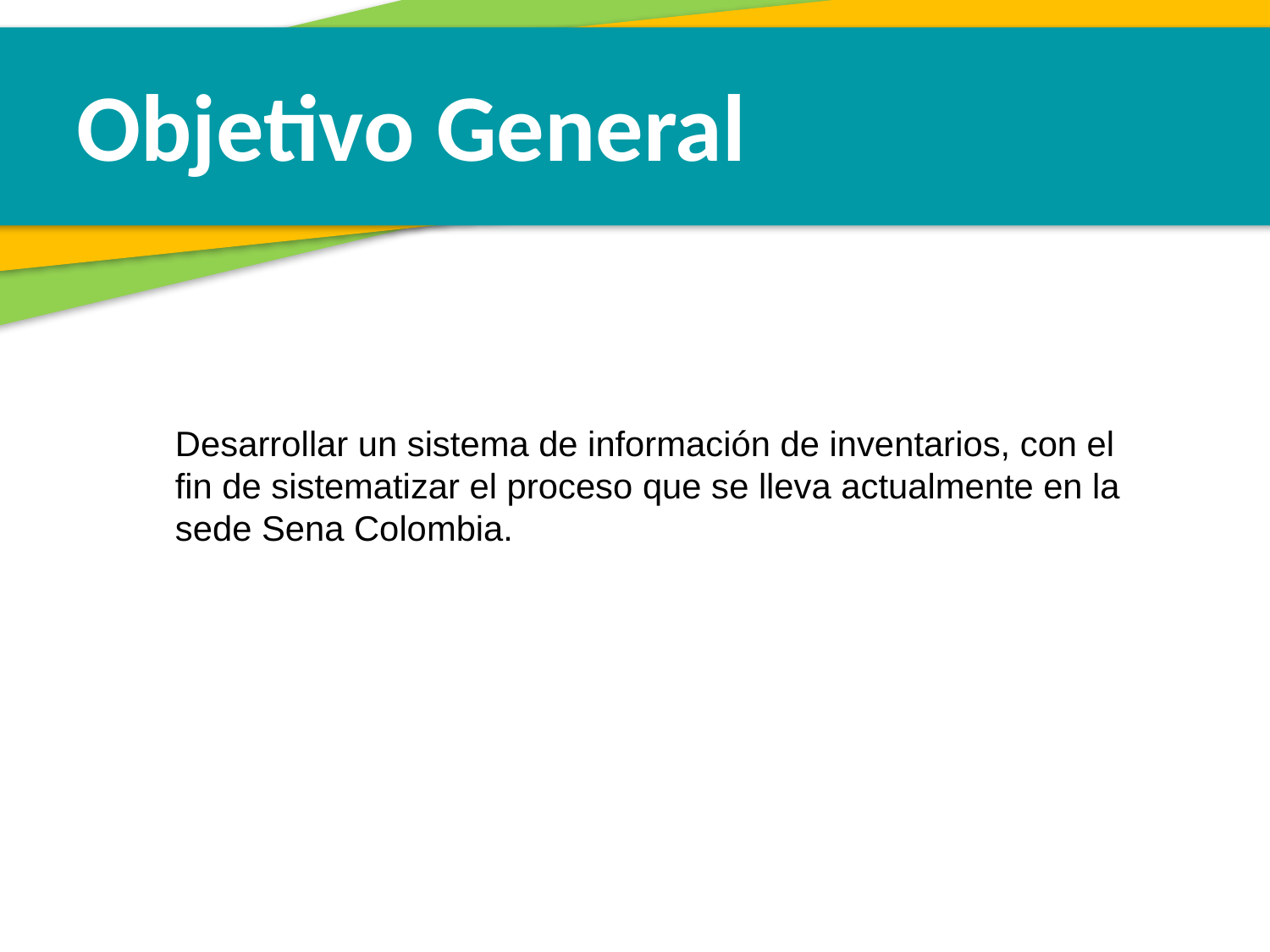

Objetivo General

Desarrollar un sistema de información de inventarios, con el fin de sistematizar el proceso que se lleva actualmente en la sede Sena Colombia.